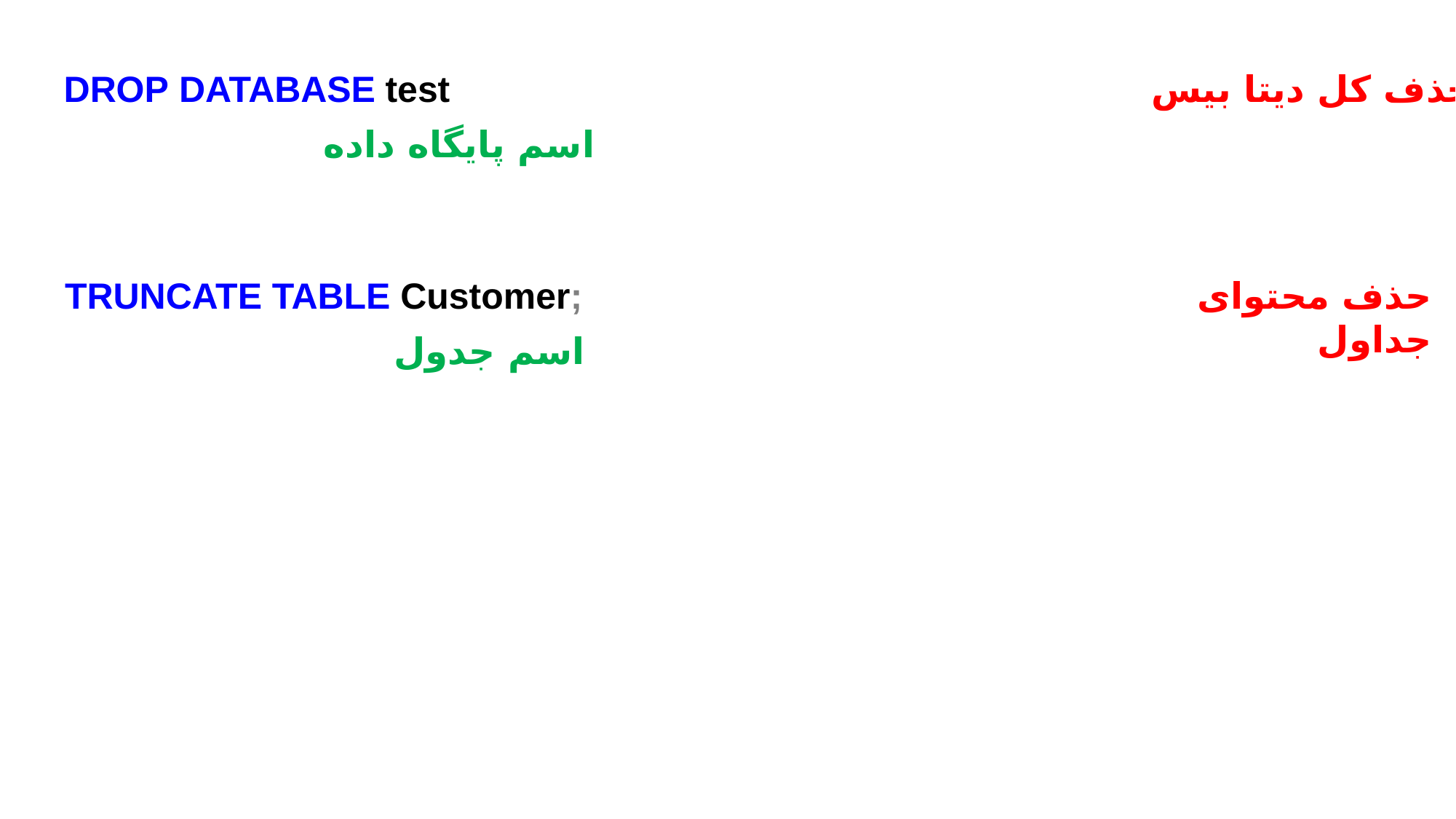

DROP DATABASE test
حذف کل دیتا بیس
اسم پایگاه داده
TRUNCATE TABLE Customer;
حذف محتوای جداول
اسم جدول